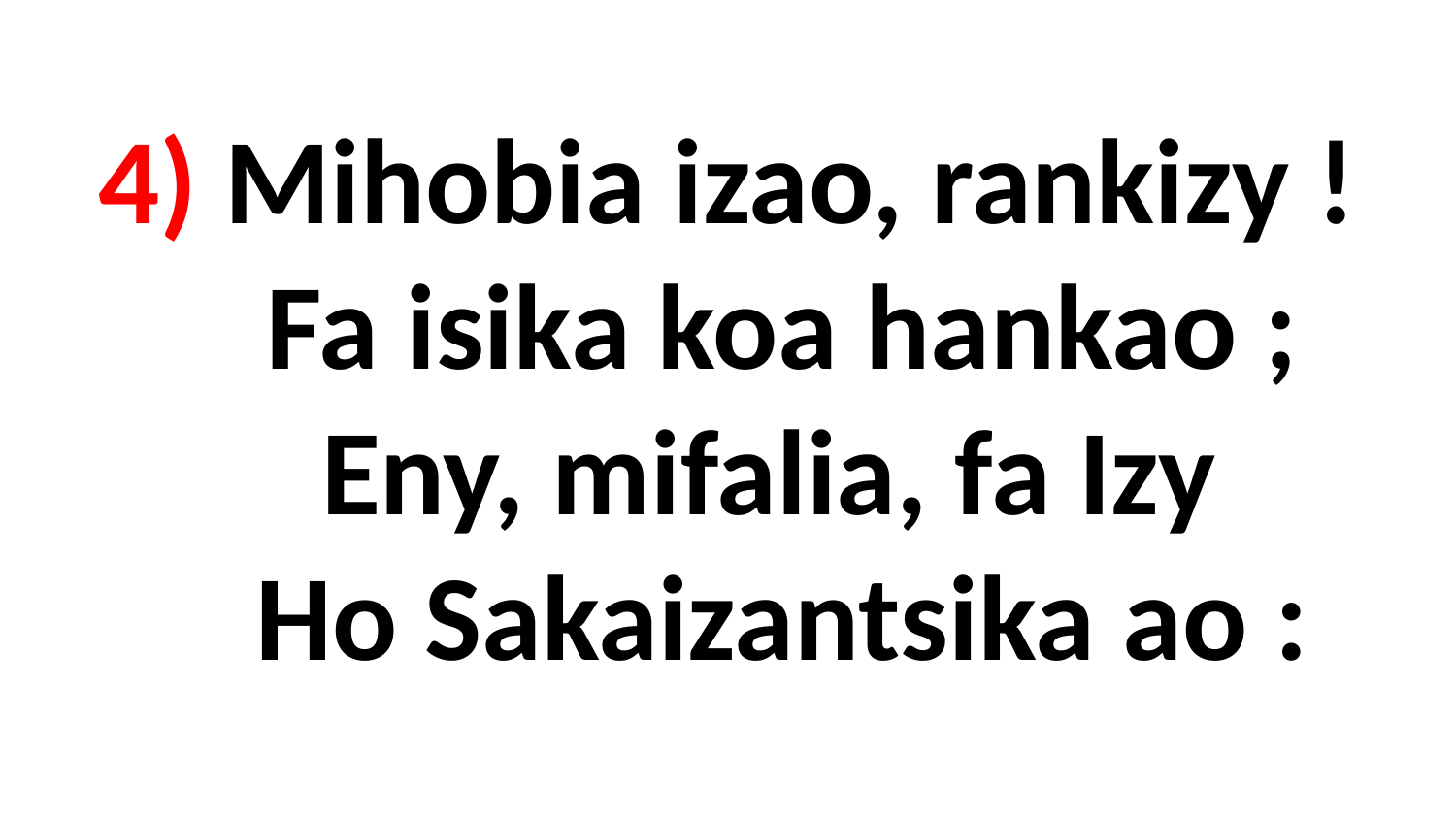

# 4) Mihobia izao, rankizy ! Fa isika koa hankao ; Eny, mifalia, fa Izy Ho Sakaizantsika ao :